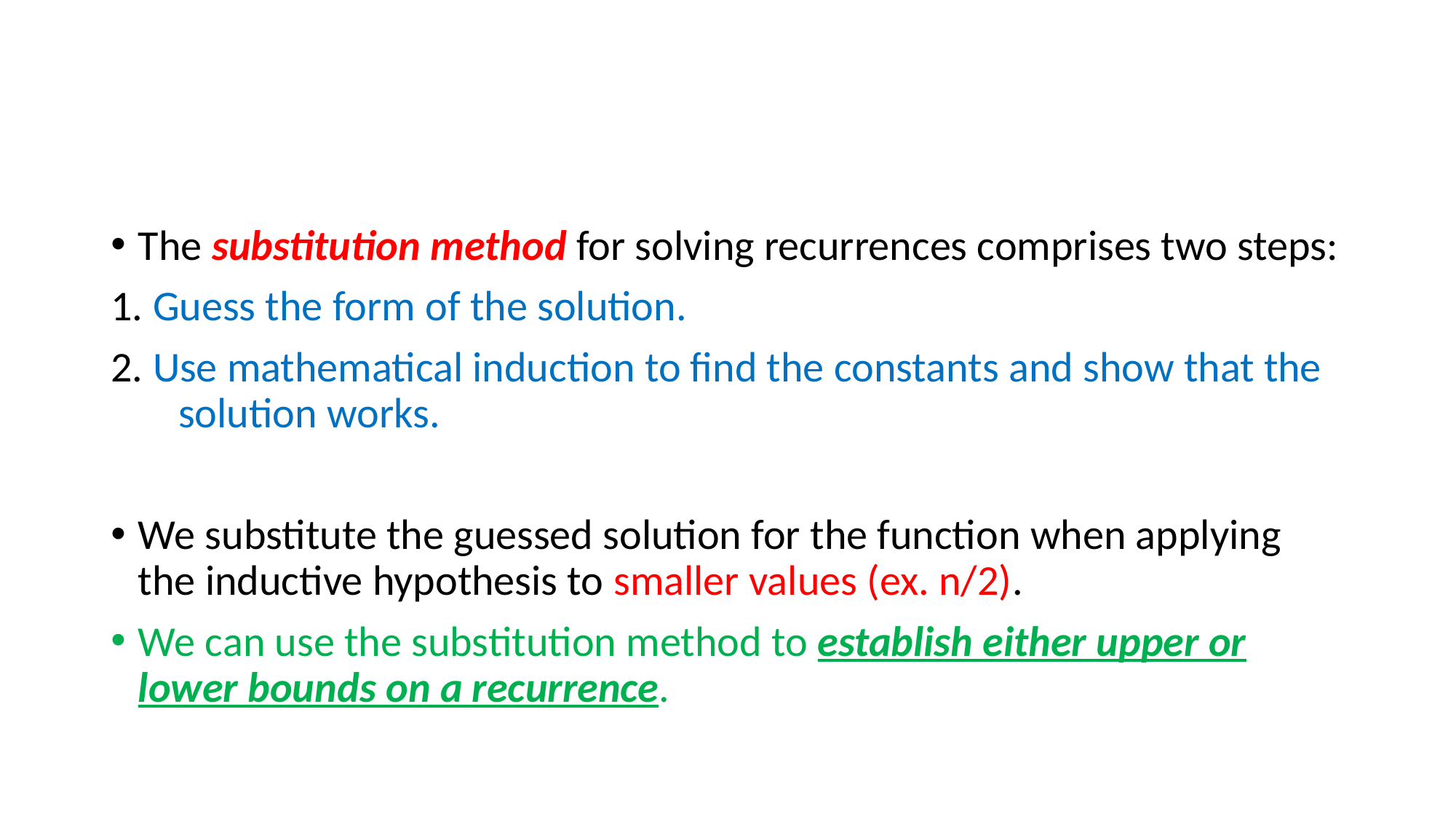

#
The substitution method for solving recurrences comprises two steps:
1. Guess the form of the solution.
2. Use mathematical induction to find the constants and show that the          solution works.

We substitute the guessed solution for the function when applying the inductive hypothesis to smaller values (ex. n/2).
We can use the substitution method to establish either upper or lower bounds on a recurrence.